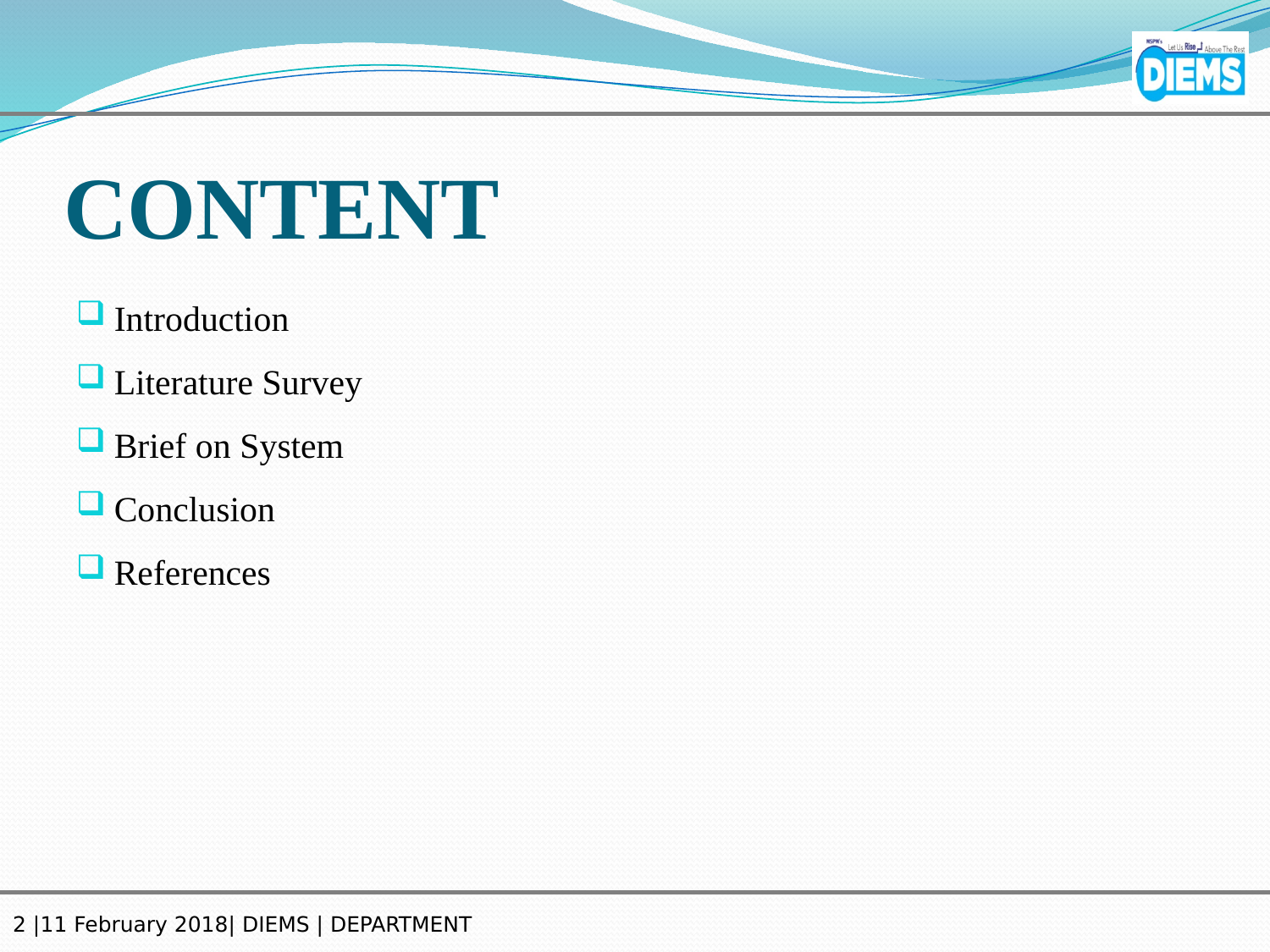

# CONTENT
Introduction
Literature Survey
Brief on System
Conclusion
References